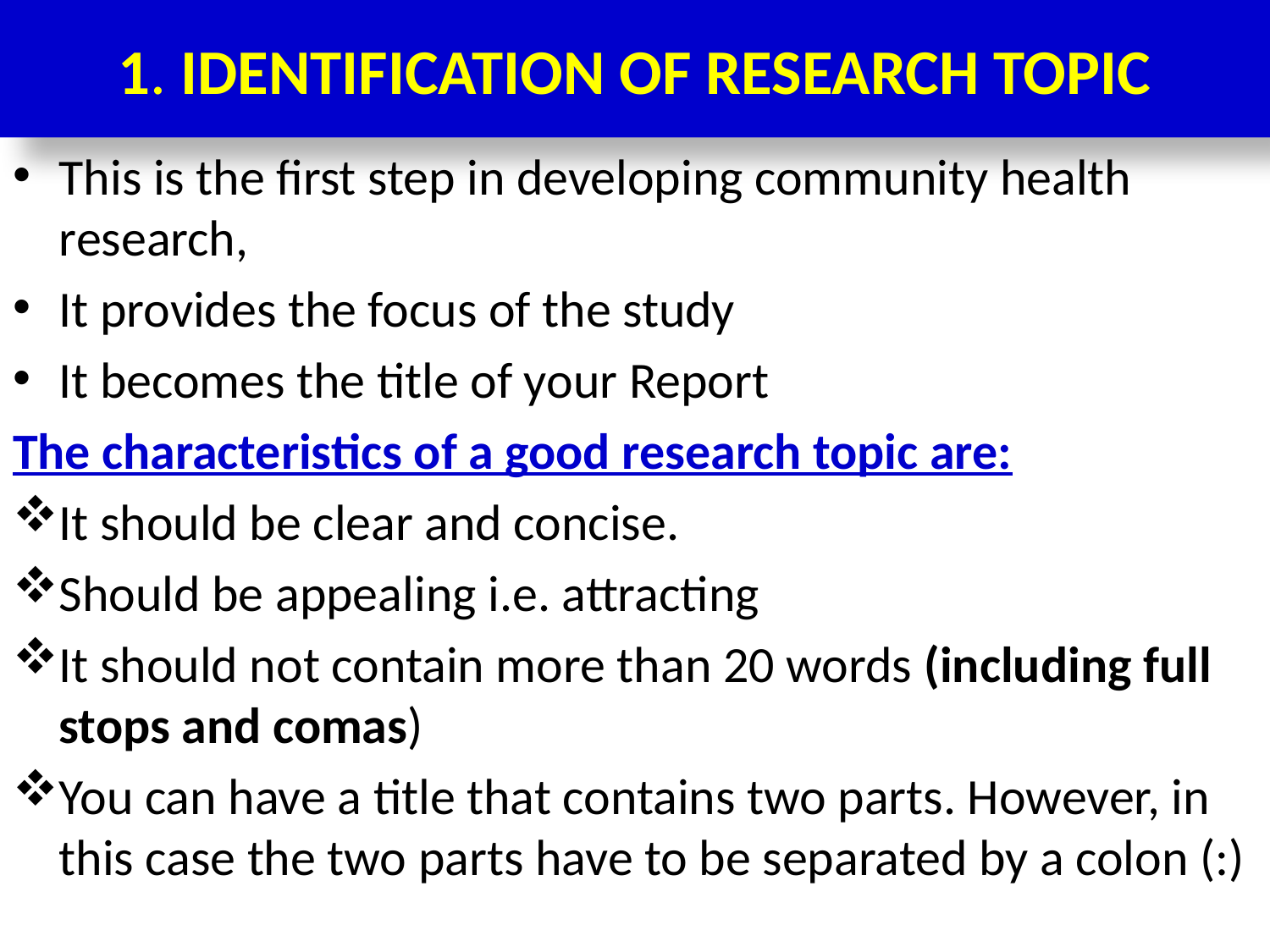

# 1. IDENTIFICATION OF RESEARCH TOPIC
This is the first step in developing community health research,
It provides the focus of the study
It becomes the title of your Report
The characteristics of a good research topic are:
It should be clear and concise.
Should be appealing i.e. attracting
It should not contain more than 20 words (including full stops and comas)
You can have a title that contains two parts. However, in this case the two parts have to be separated by a colon (:)